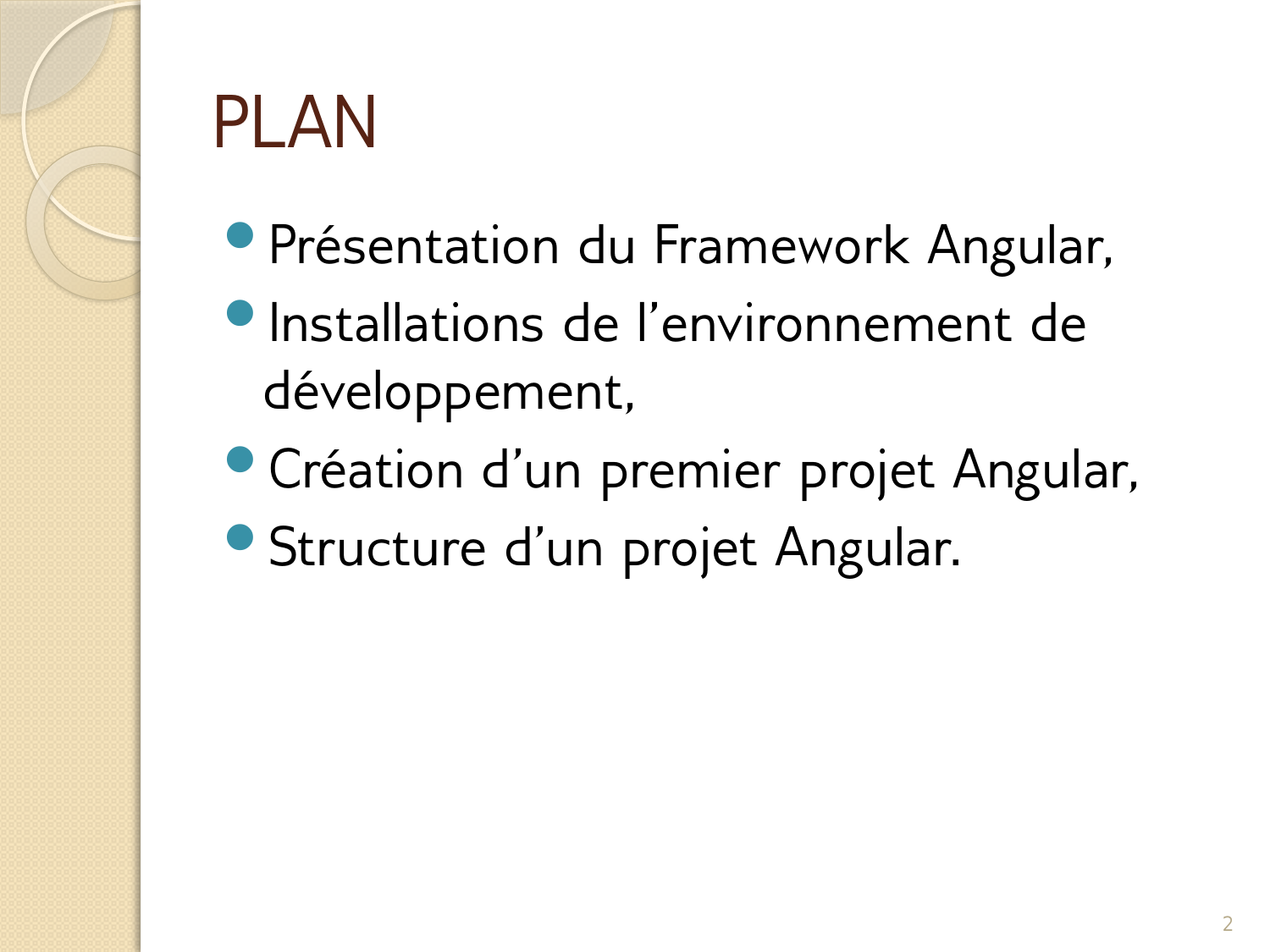

# PLAN
Présentation du Framework Angular,
Installations de l’environnement de développement,
Création d’un premier projet Angular,
Structure d’un projet Angular.

2